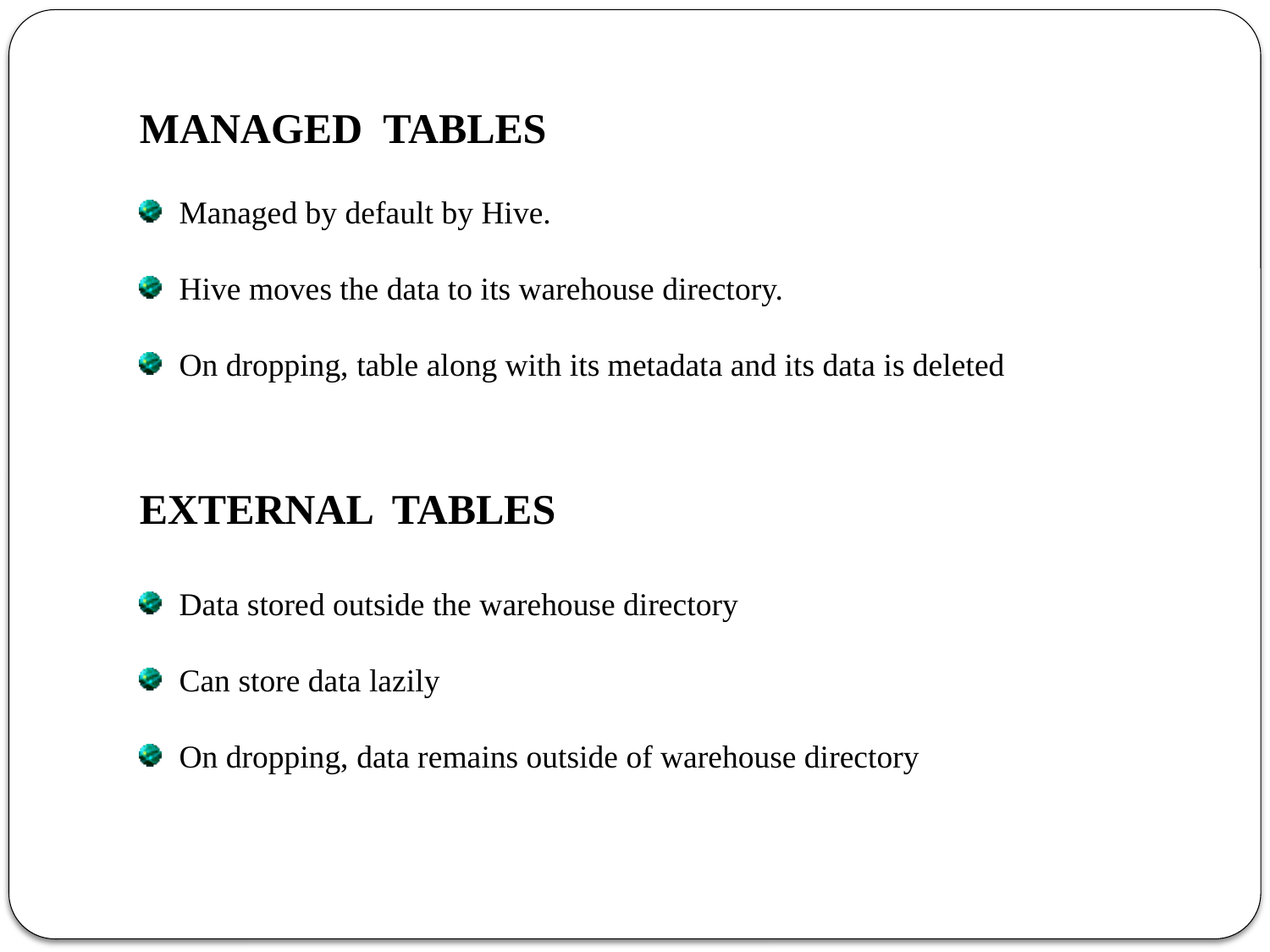

MANAGED  TABLES

Managed by default by Hive.

Hive moves the data to its warehouse directory.

On dropping, table along with its metadata and its data is deleted
EXTERNAL  TABLES

Data stored outside the warehouse directory

Can store data lazily

On dropping, data remains outside of warehouse directory